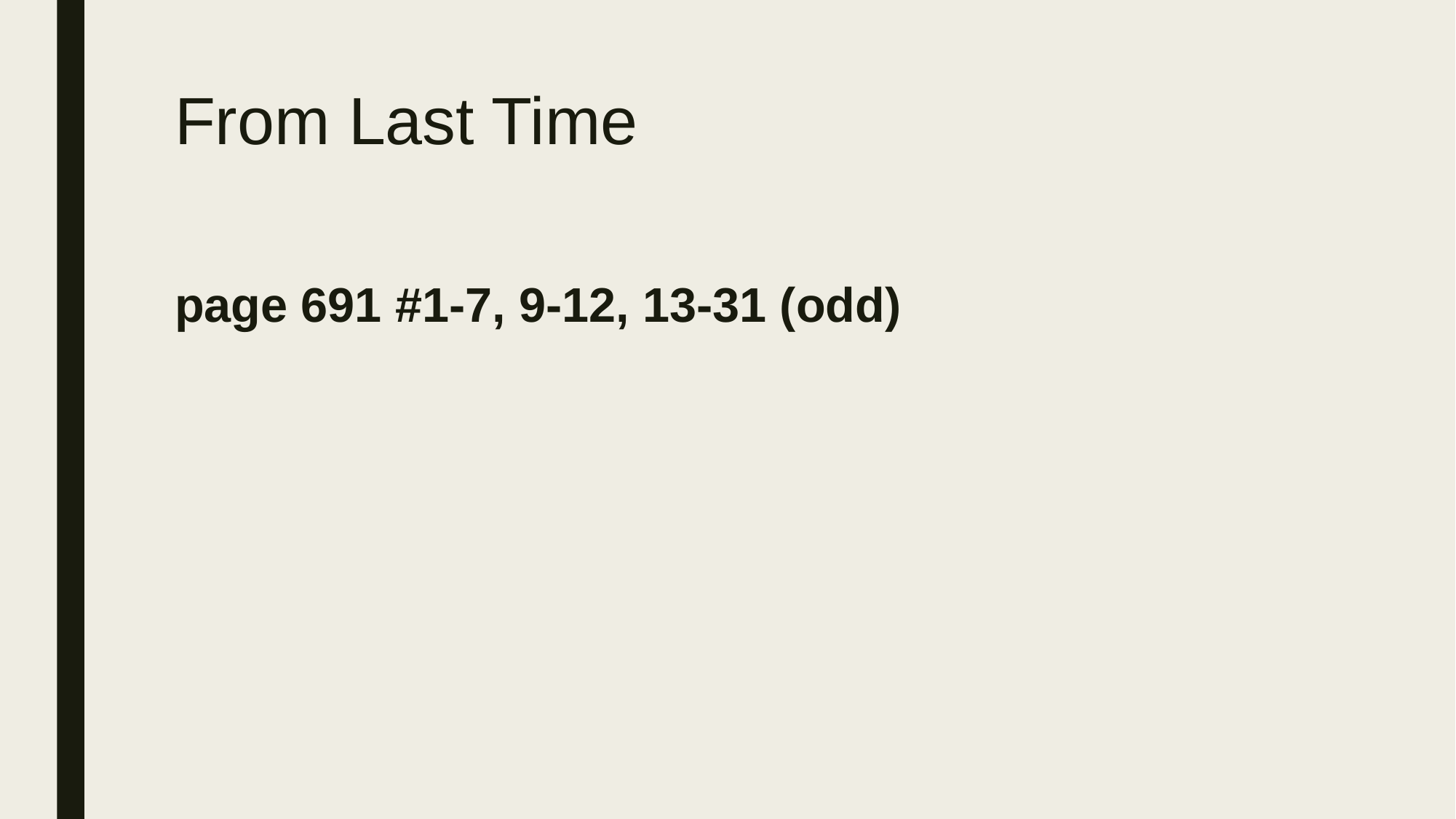

# From Last Time
page 691 #1-7, 9-12, 13-31 (odd)